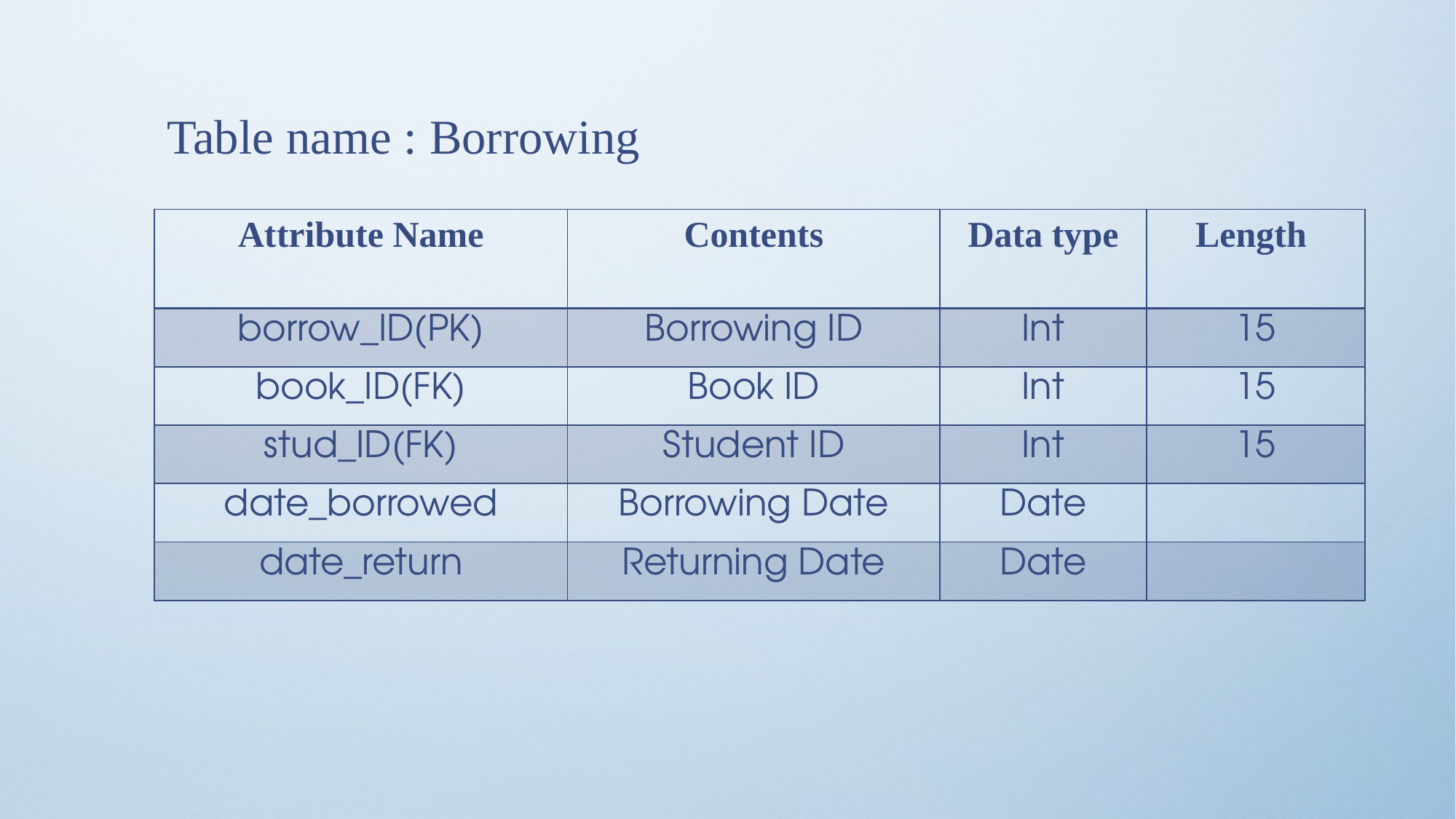

Table name : Borrowing
| Attribute Name | Contents | Data type | Length |
| --- | --- | --- | --- |
| borrow\_ID(PK) | Borrowing ID | Int | 15 |
| book\_ID(FK) | Book ID | Int | 15 |
| stud\_ID(FK) | Student ID | Int | 15 |
| date\_borrowed | Borrowing Date | Date |  |
| date\_return | Returning Date | Date |  |